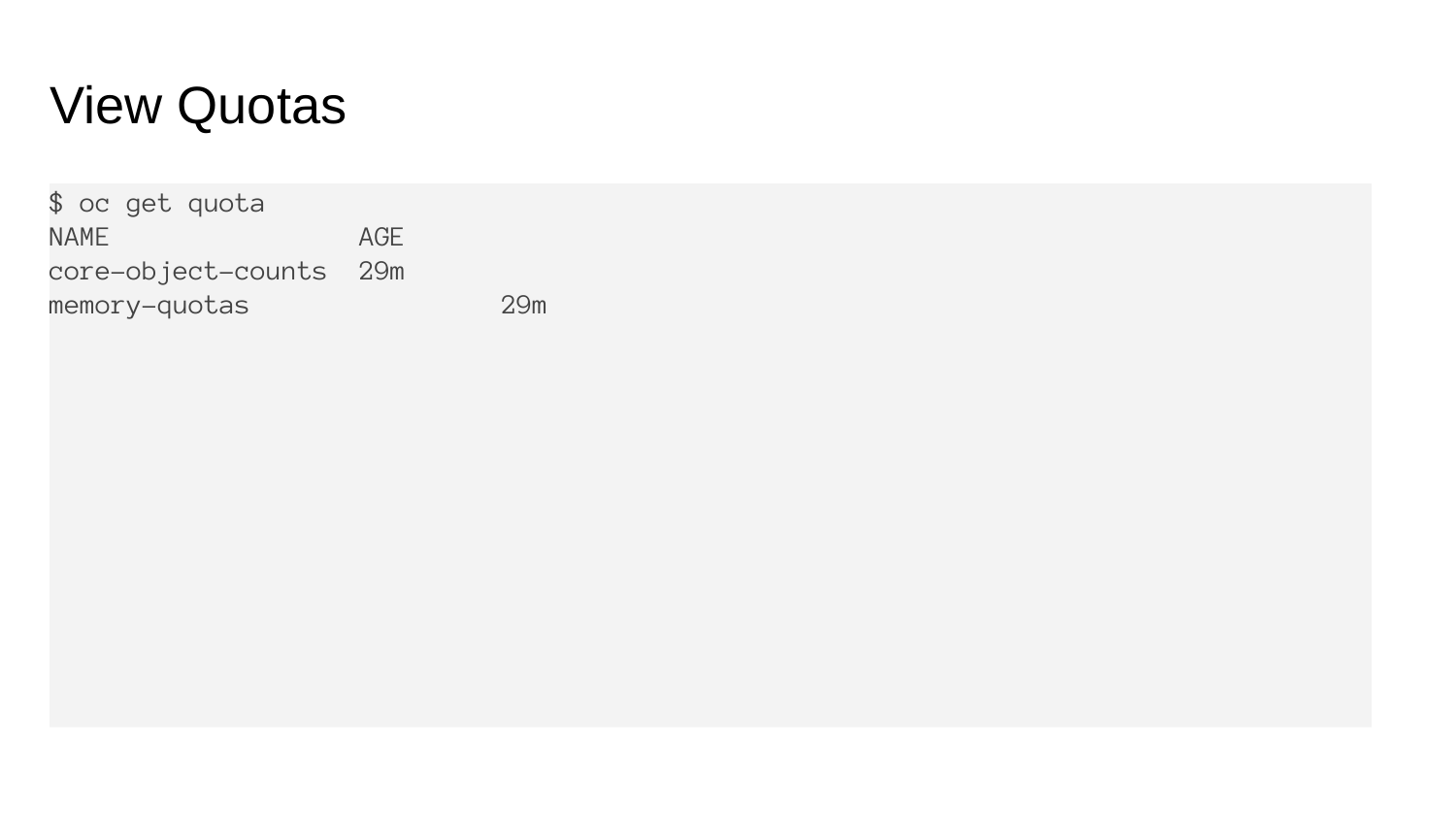

# View Quotas

$ oc get quota
NAME                AGE
core-object-counts  29m
memory-quotas		 29m